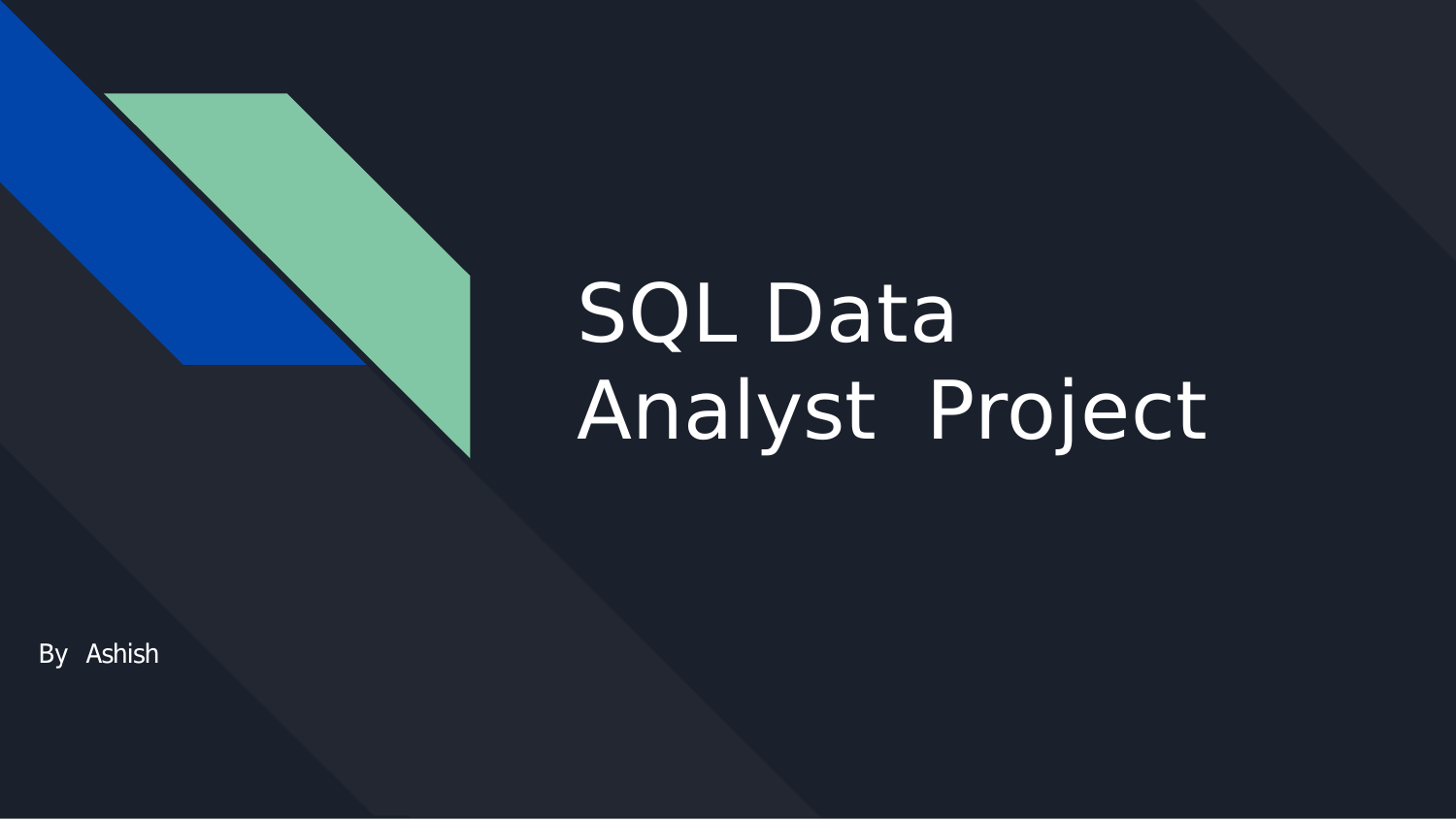

# SQL Data Analyst  Project
By  Ashish